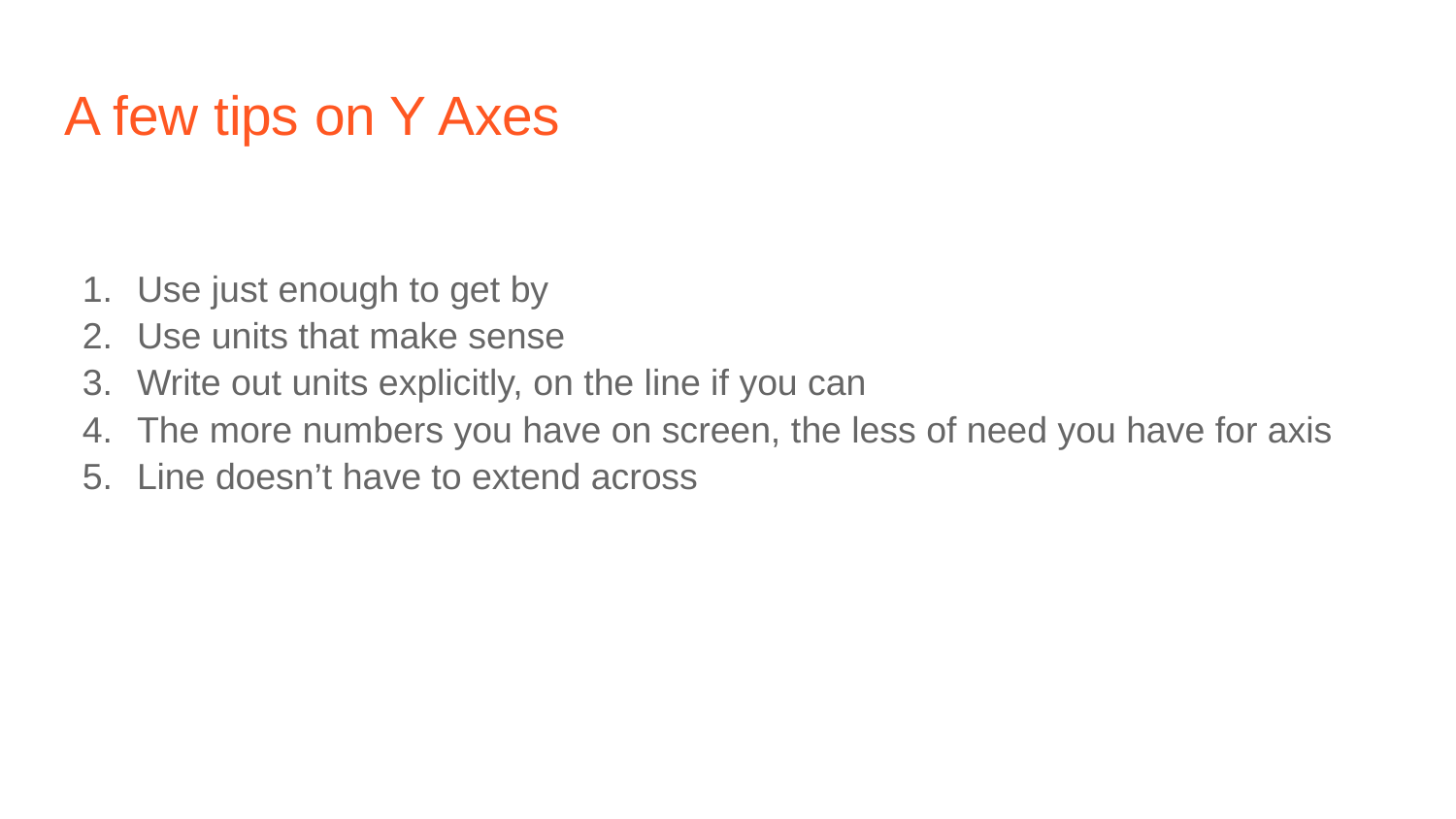

# A few tips on Y Axes

Use just enough to get by
Use units that make sense
Write out units explicitly, on the line if you can
The more numbers you have on screen, the less of need you have for axis
Line doesn’t have to extend across